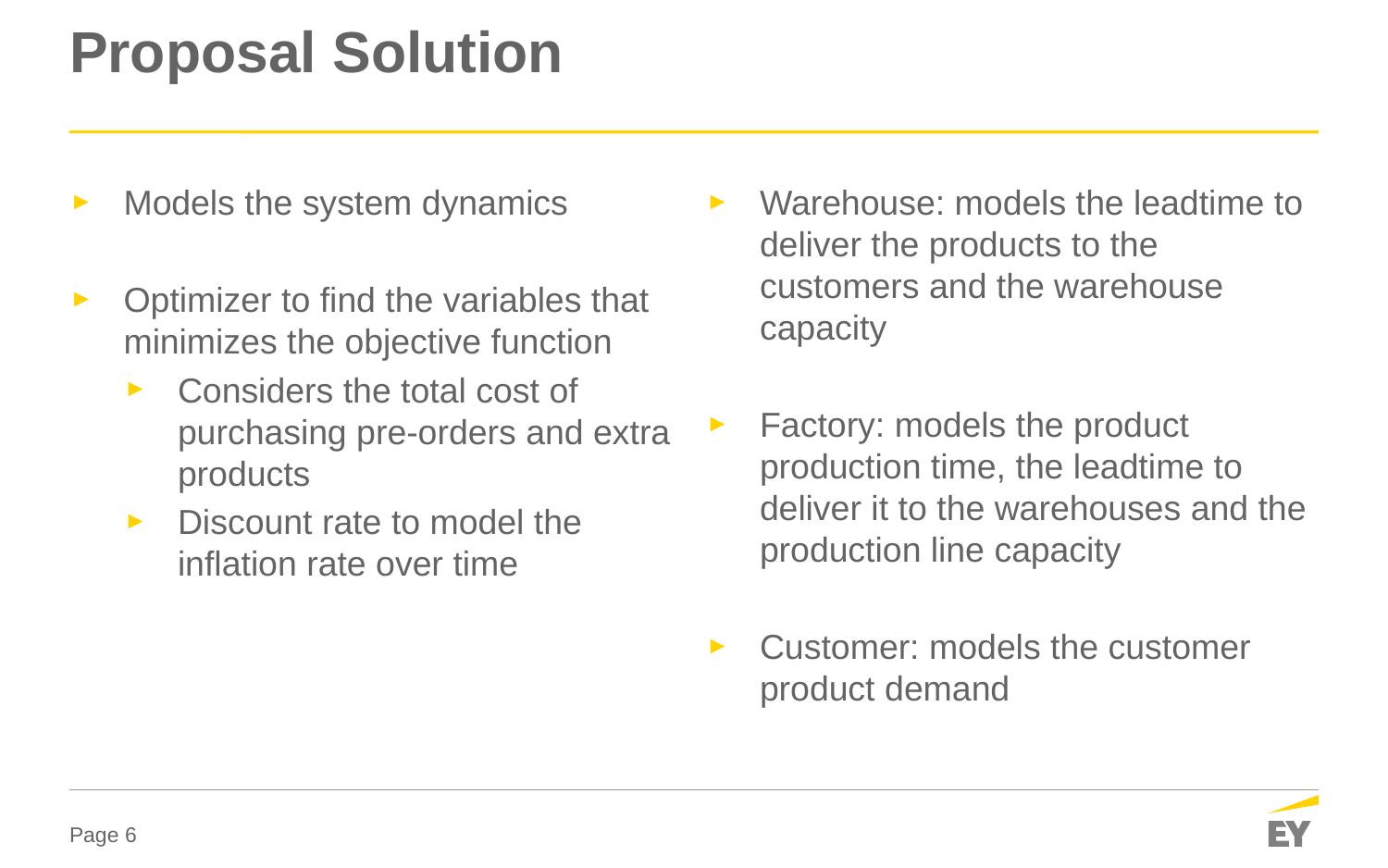

# Proposal Solution
Models the system dynamics

Optimizer to find the variables that minimizes the objective function
Considers the total cost of purchasing pre-orders and extra products
Discount rate to model the inflation rate over time

Warehouse: models the leadtime to deliver the products to the customers and the warehouse capacity

Factory: models the product production time, the leadtime to deliver it to the warehouses and the production line capacity

Customer: models the customer product demand